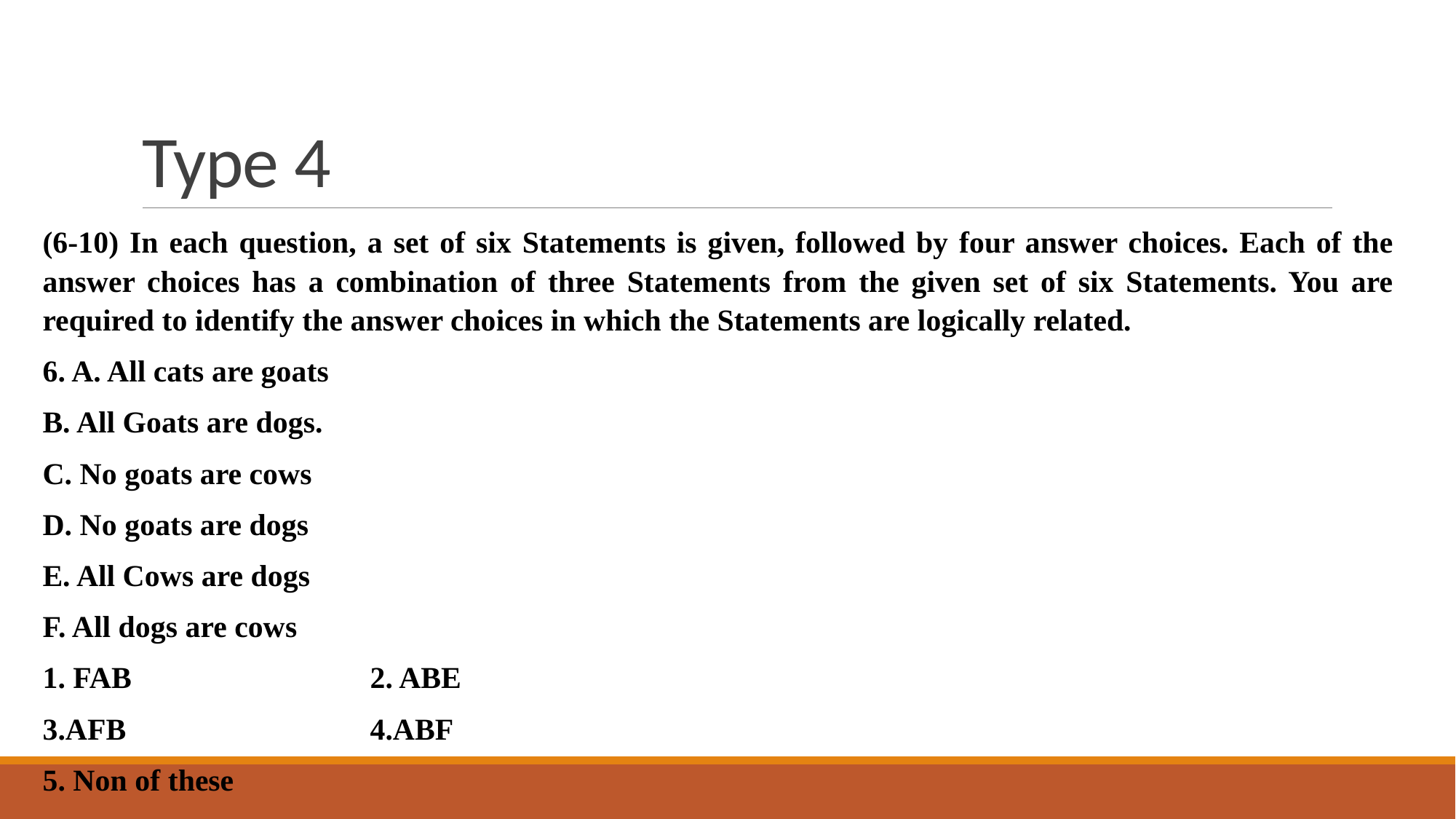

# Type 4
(6-10) In each question, a set of six Statements is given, followed by four answer choices. Each of the answer choices has a combination of three Statements from the given set of six Statements. You are required to identify the answer choices in which the Statements are logically related.
6. A. All cats are goats
B. All Goats are dogs.
C. No goats are cows
D. No goats are dogs
E. All Cows are dogs
F. All dogs are cows
1. FAB 			2. ABE
3.AFB 			4.ABF
5. Non of these